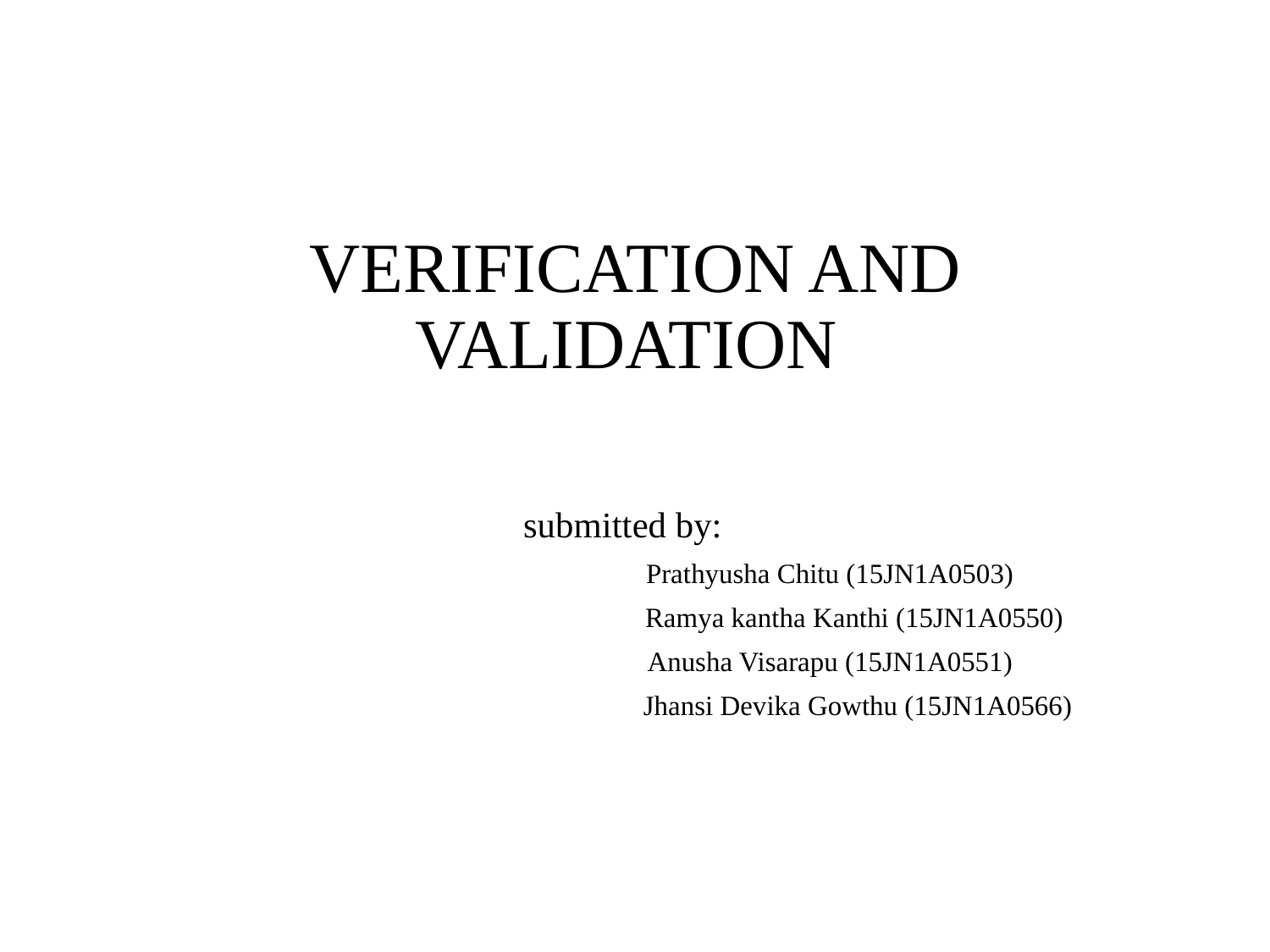

# VERIFICATION AND VALIDATION
             submitted by:
                                      Prathyusha Chitu (15JN1A0503)
                                             Ramya kantha Kanthi (15JN1A0550)
                                      Anusha Visarapu (15JN1A0551)
                                              Jhansi Devika Gowthu (15JN1A0566)